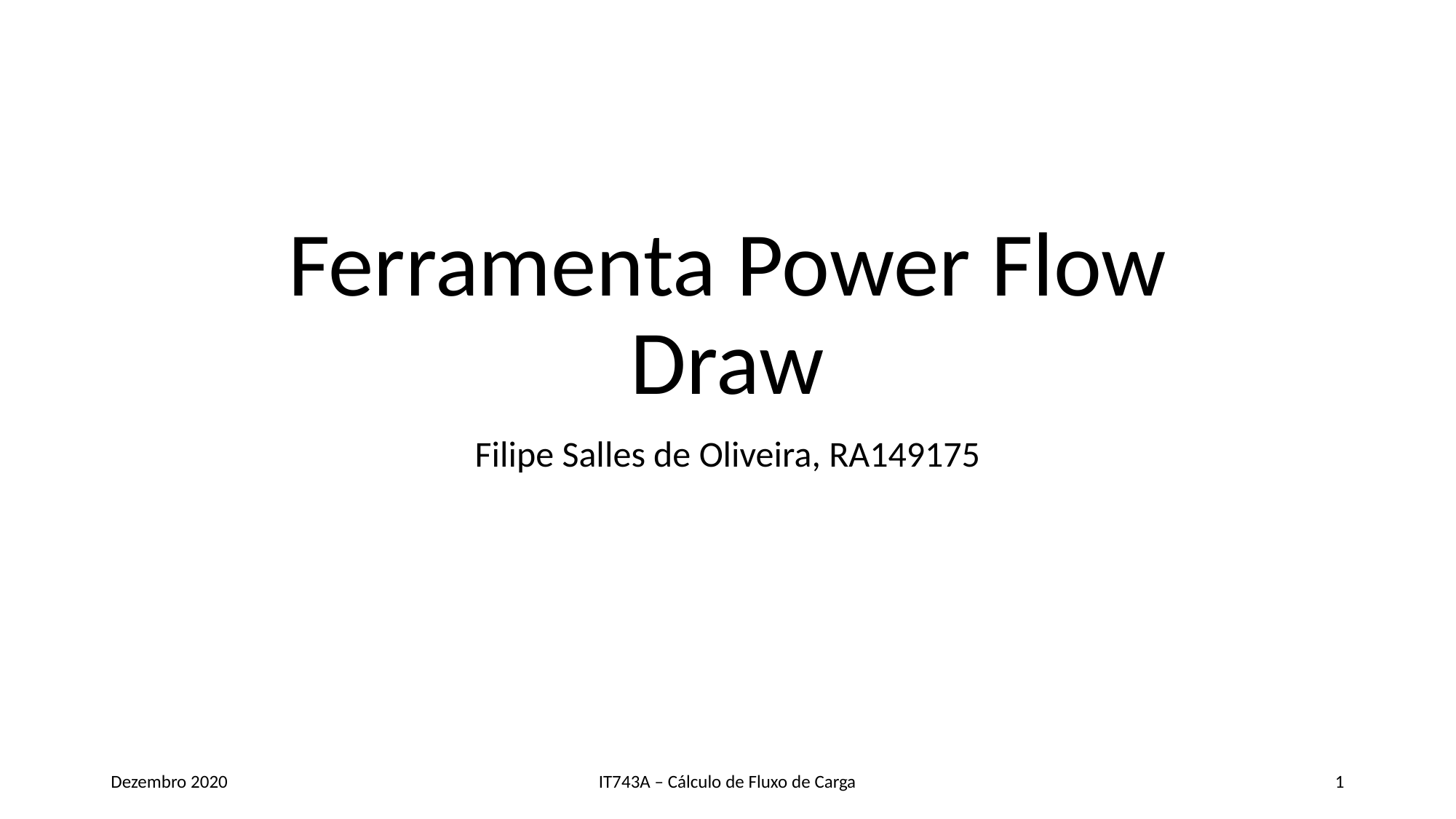

# Ferramenta Power Flow Draw
Filipe Salles de Oliveira, RA149175

Dezembro 2020
IT743A – Cálculo de Fluxo de Carga
1